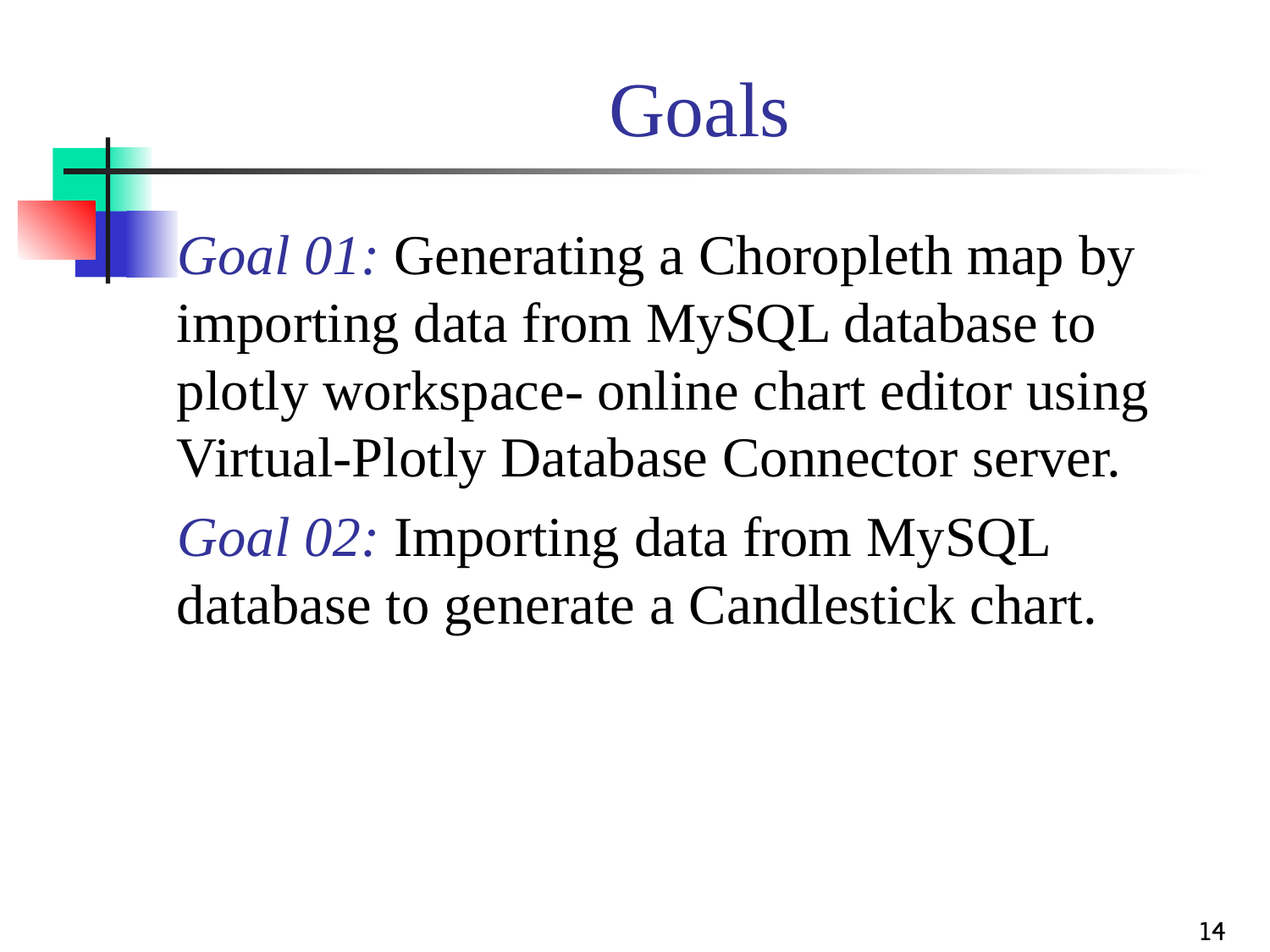

# Goals
Goal 01: Generating a Choropleth map by importing data from MySQL database to plotly workspace- online chart editor using Virtual-Plotly Database Connector server.
Goal 02: Importing data from MySQL database to generate a Candlestick chart.

14